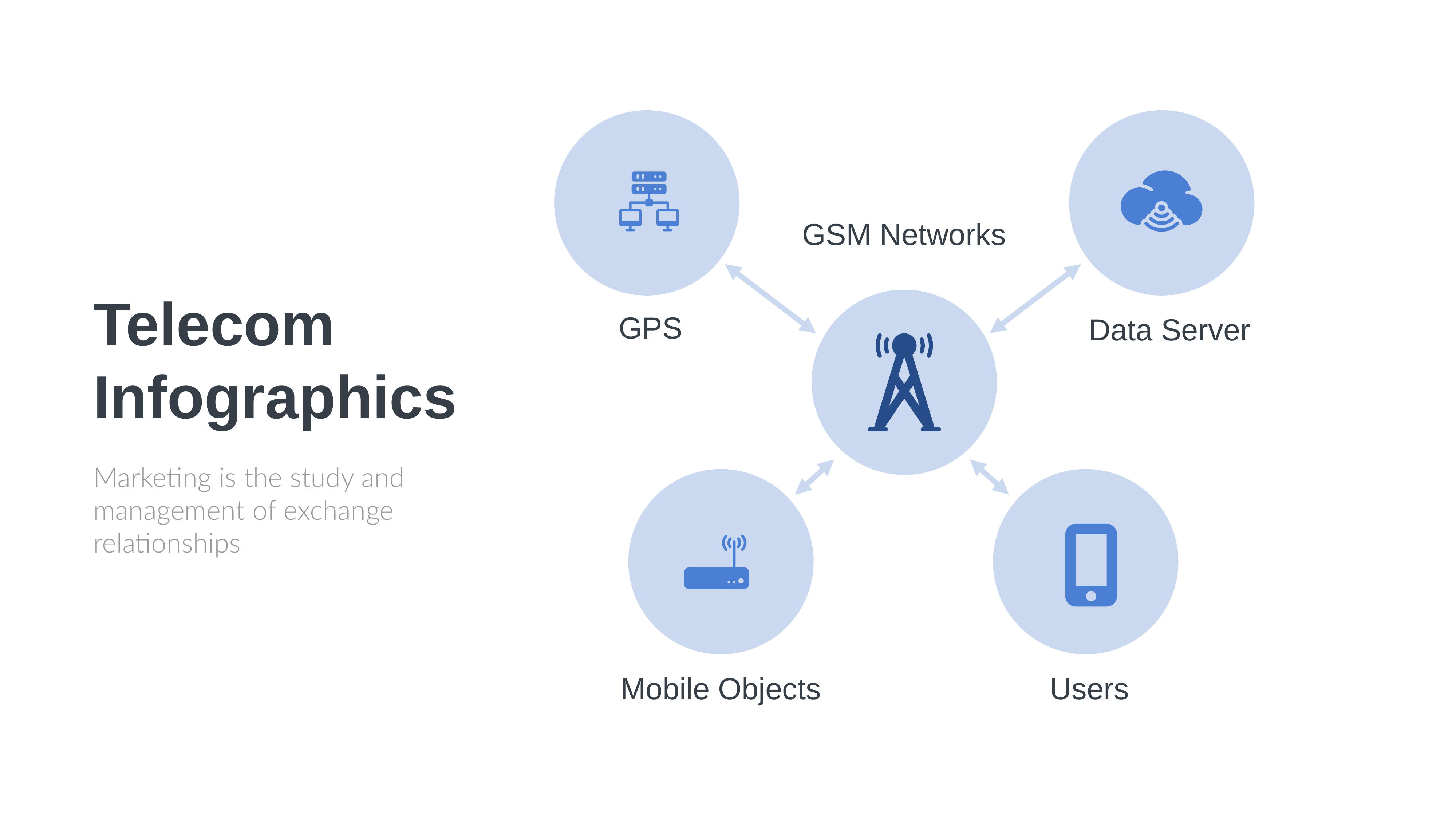

GSM Networks
Telecom
Infographics
Marketing is the study and management of exchange relationships

GPS
Data Server

Mobile Objects
Users